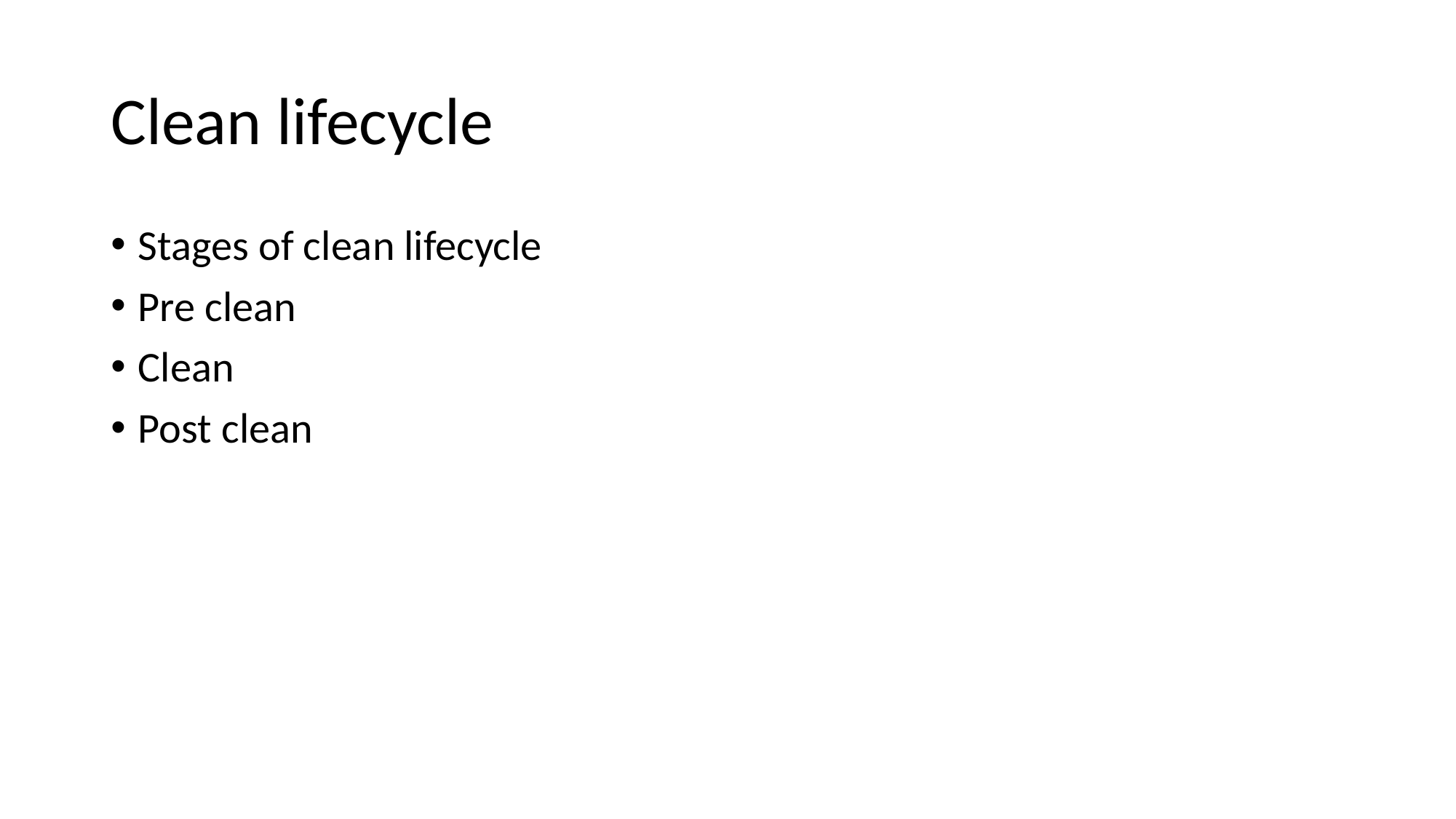

# Clean lifecycle
Stages of clean lifecycle
Pre clean
Clean
Post clean